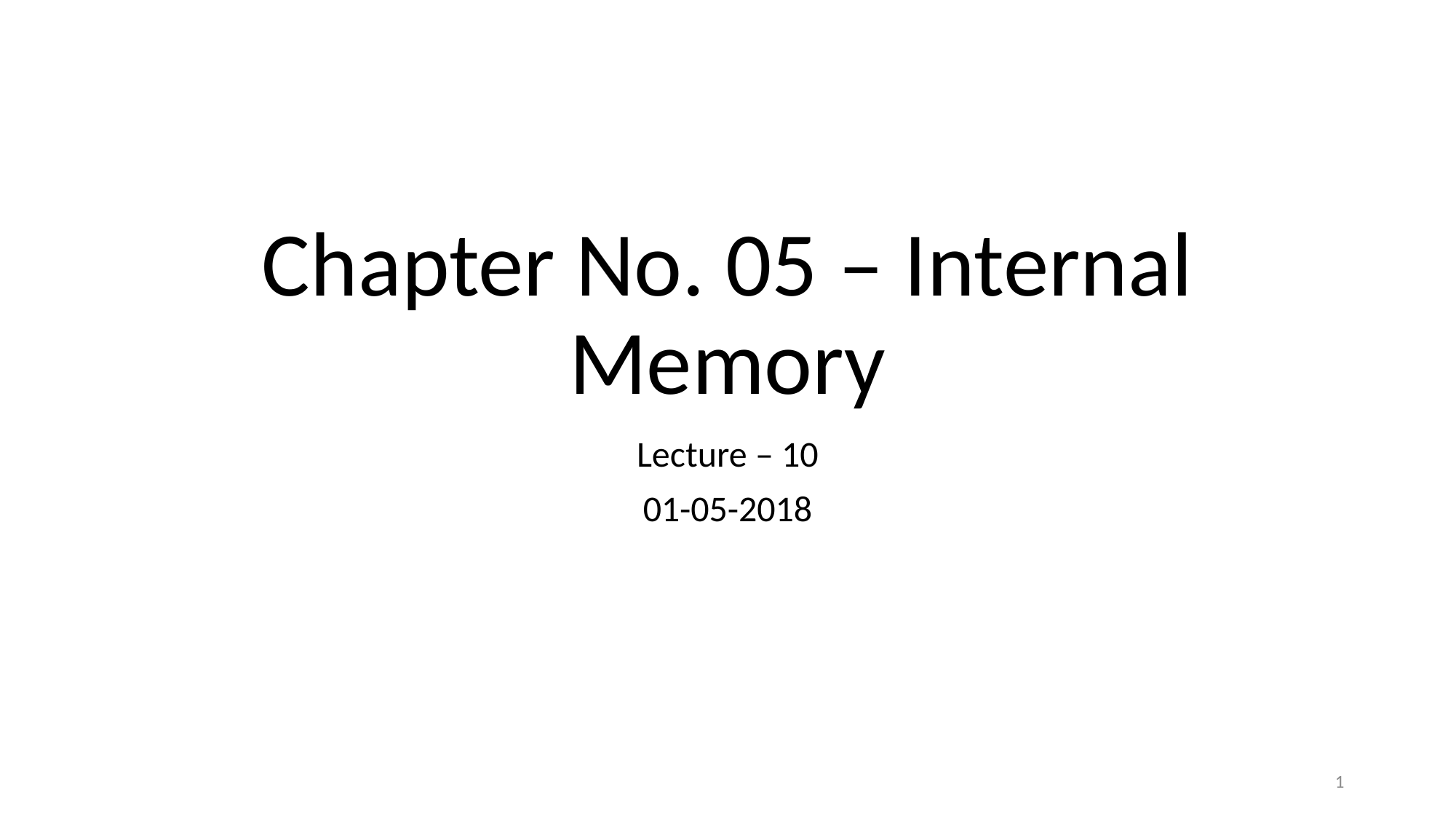

# Chapter No. 05 – Internal Memory
Lecture – 10
01-05-2018

1